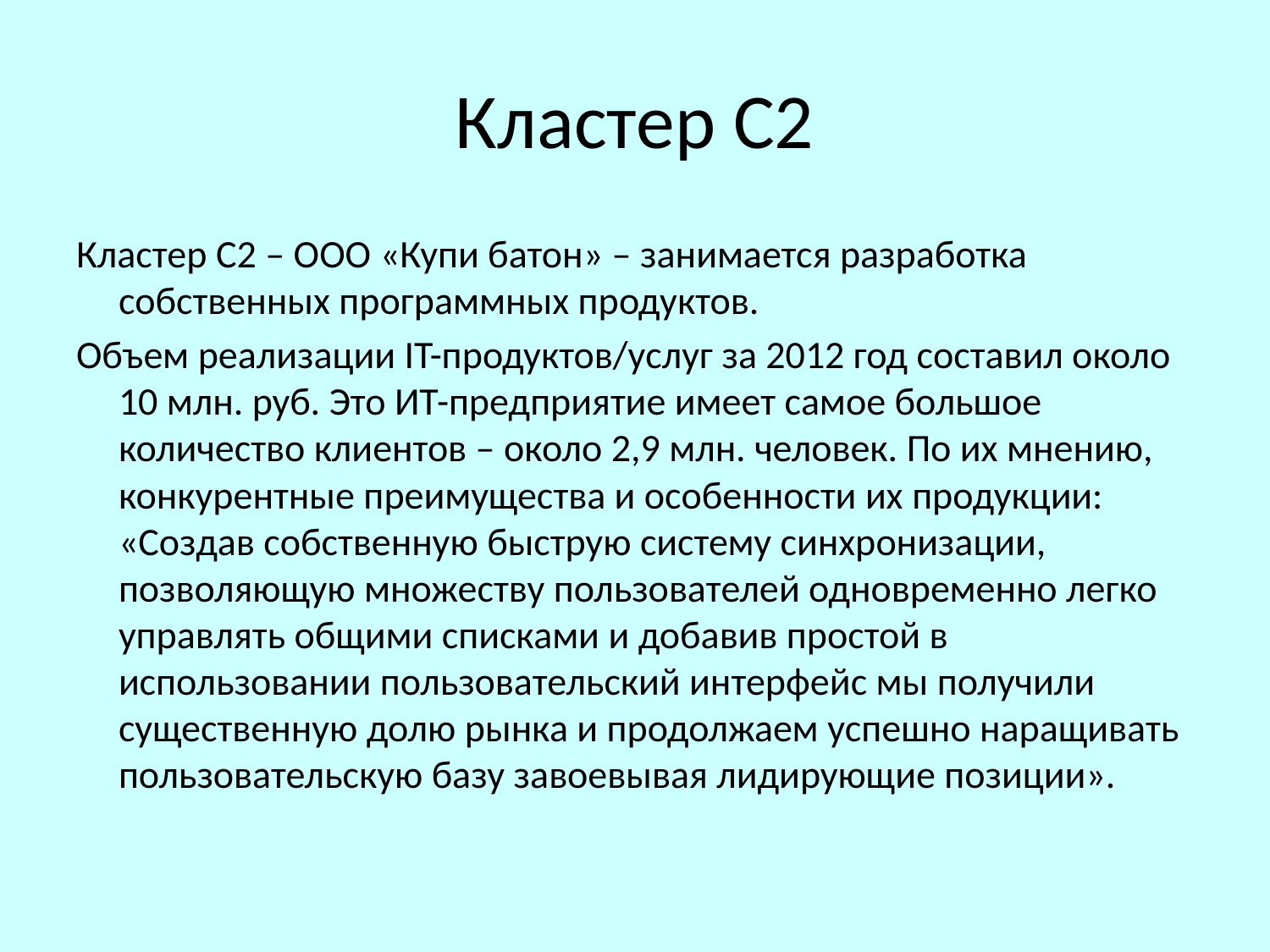

# Кластер С2
Кластер С2 – ООО «Купи батон» – занимается разработка собственных программных продуктов.
Объем реализации IT-продуктов/услуг за 2012 год составил около 10 млн. руб. Это ИТ-предприятие имеет самое большое количество клиентов – около 2,9 млн. человек. По их мнению, конкурентные преимущества и особенности их продукции: «Создав собственную быструю систему синхронизации, позволяющую множеству пользователей одновременно легко управлять общими списками и добавив простой в использовании пользовательский интерфейс мы получили существенную долю рынка и продолжаем успешно наращивать пользовательскую базу завоевывая лидирующие позиции».